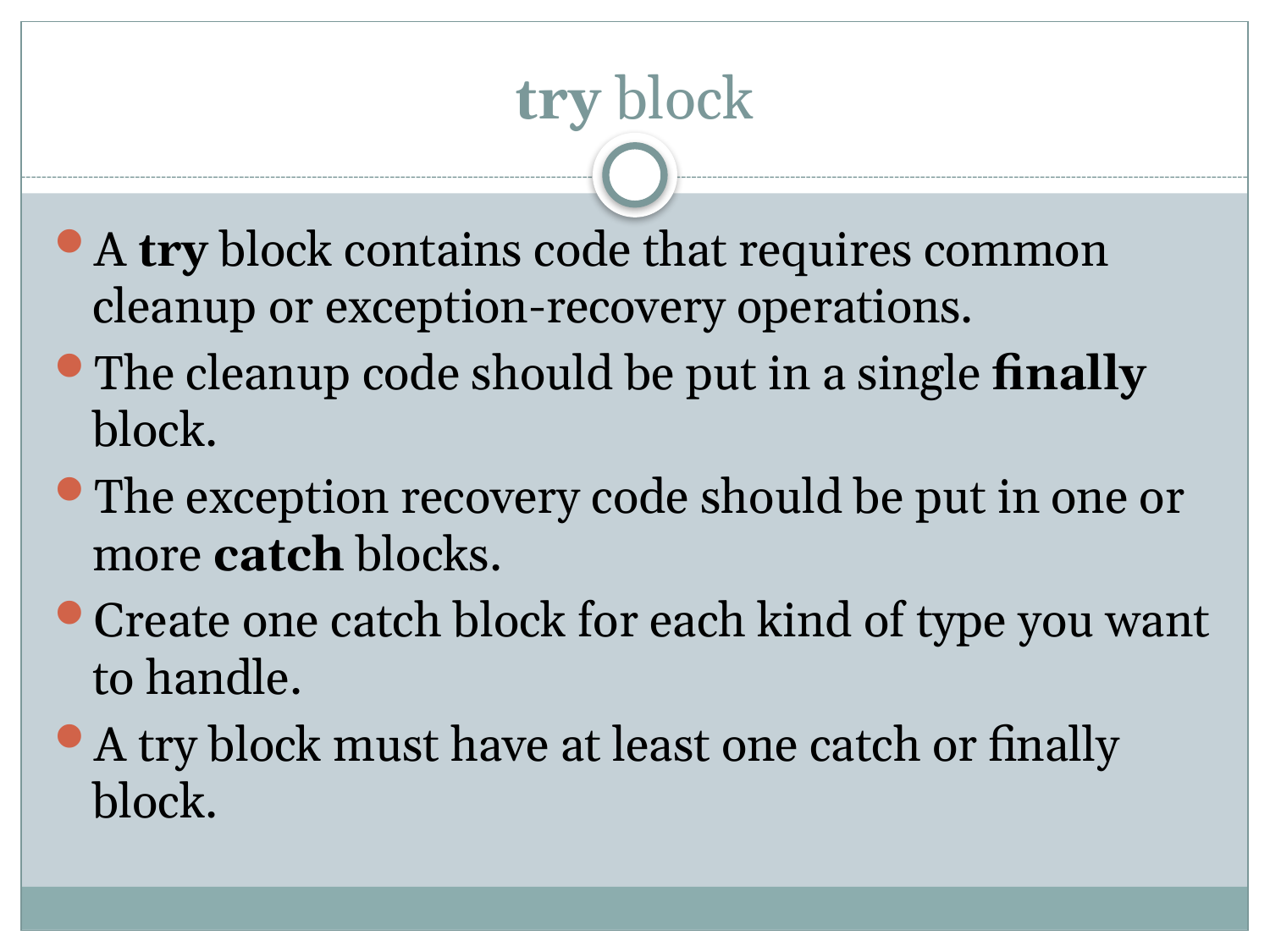

# try block
A try block contains code that requires common cleanup or exception-recovery operations.
The cleanup code should be put in a single finally block.
The exception recovery code should be put in one or more catch blocks.
Create one catch block for each kind of type you want to handle.
A try block must have at least one catch or finally block.